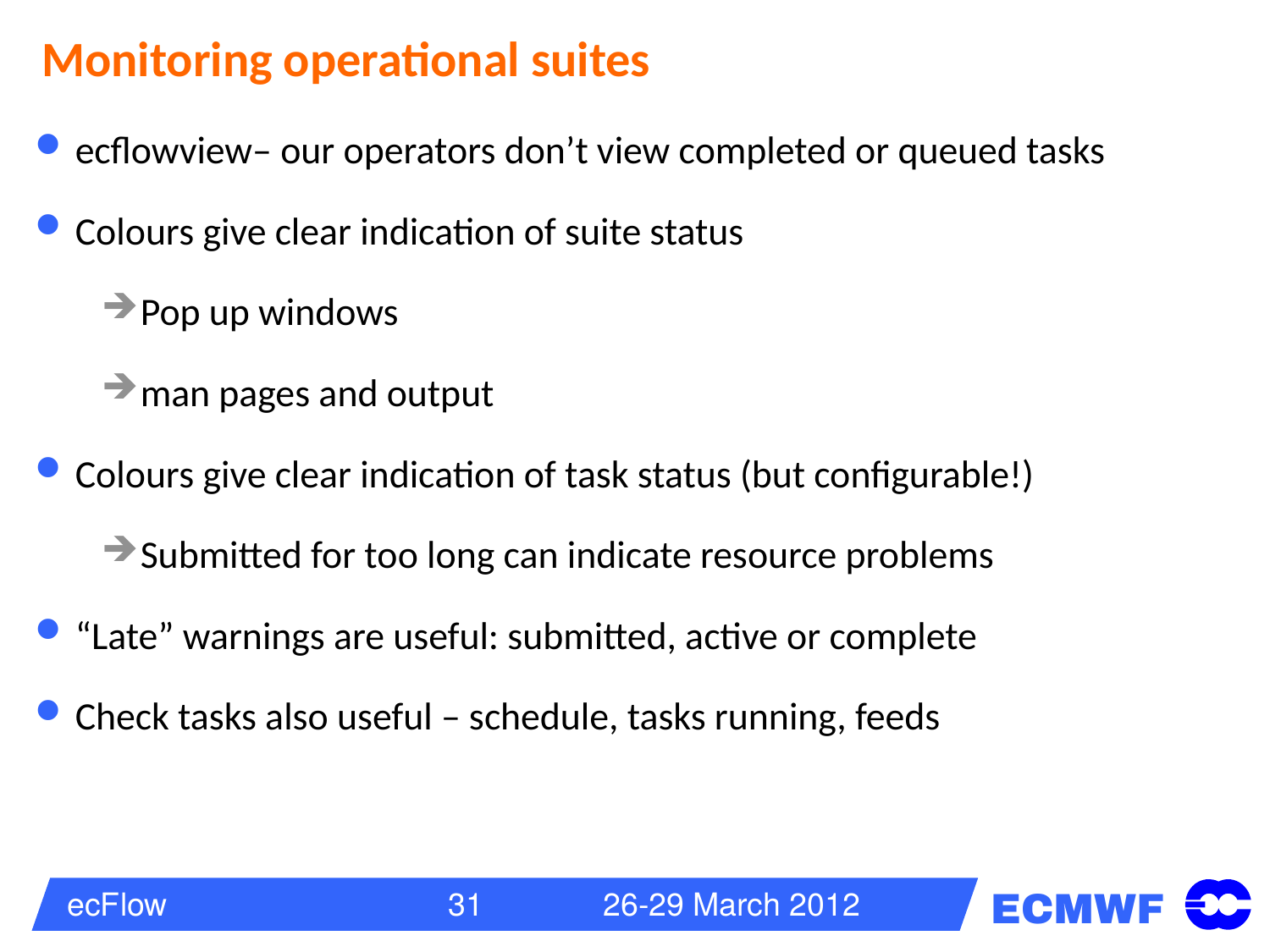

# Monitoring operational suites
ecflowview– our operators don’t view completed or queued tasks
Colours give clear indication of suite status
Pop up windows
man pages and output
Colours give clear indication of task status (but configurable!)‏
Submitted for too long can indicate resource problems
“Late” warnings are useful: submitted, active or complete
Check tasks also useful – schedule, tasks running, feeds